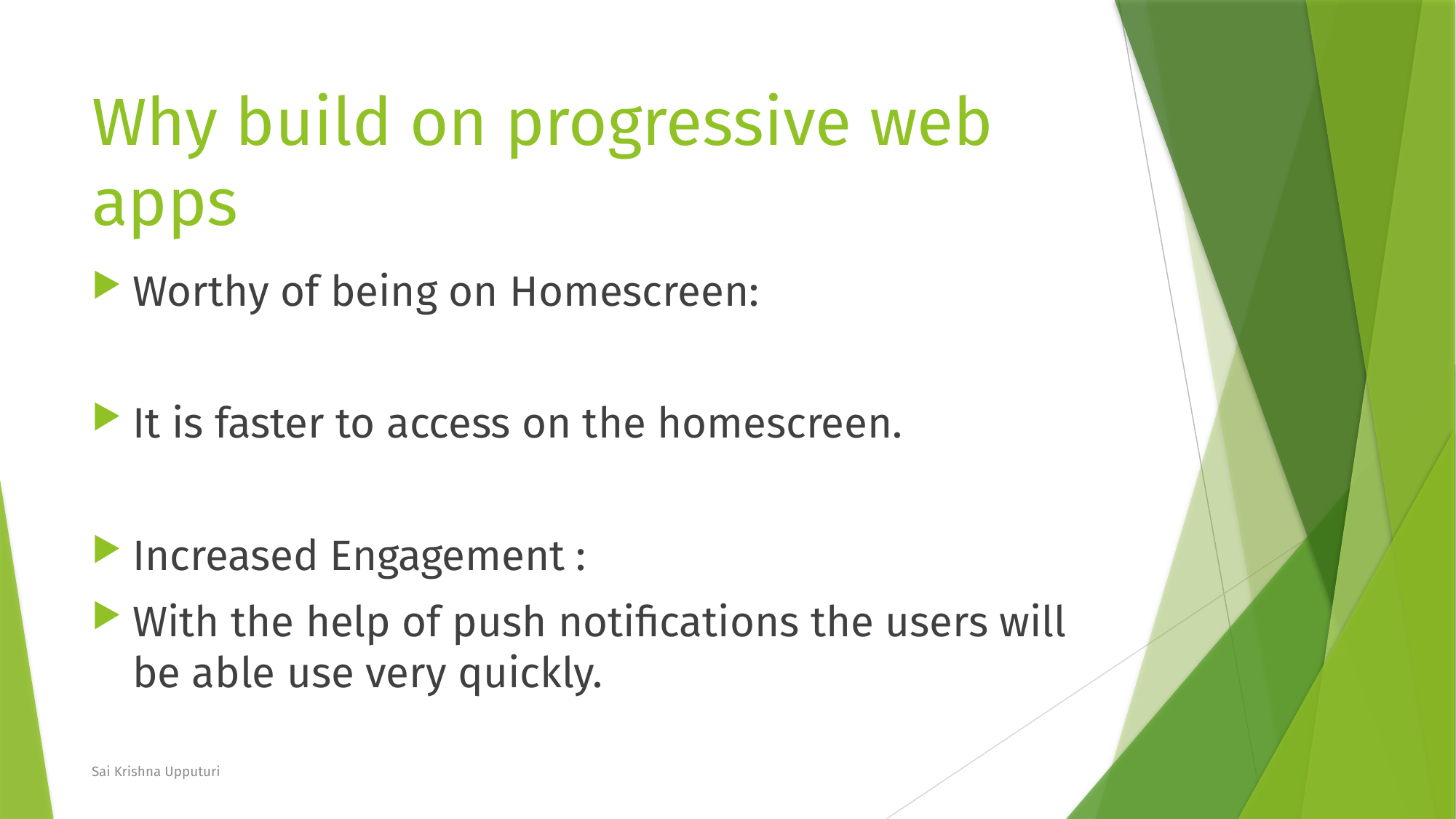

# Why build on progressive web apps
Worthy of being on Homescreen:

It is faster to access on the homescreen.

Increased Engagement :
With the help of push notifications the users will be able use very quickly.

Sai Krishna Upputuri